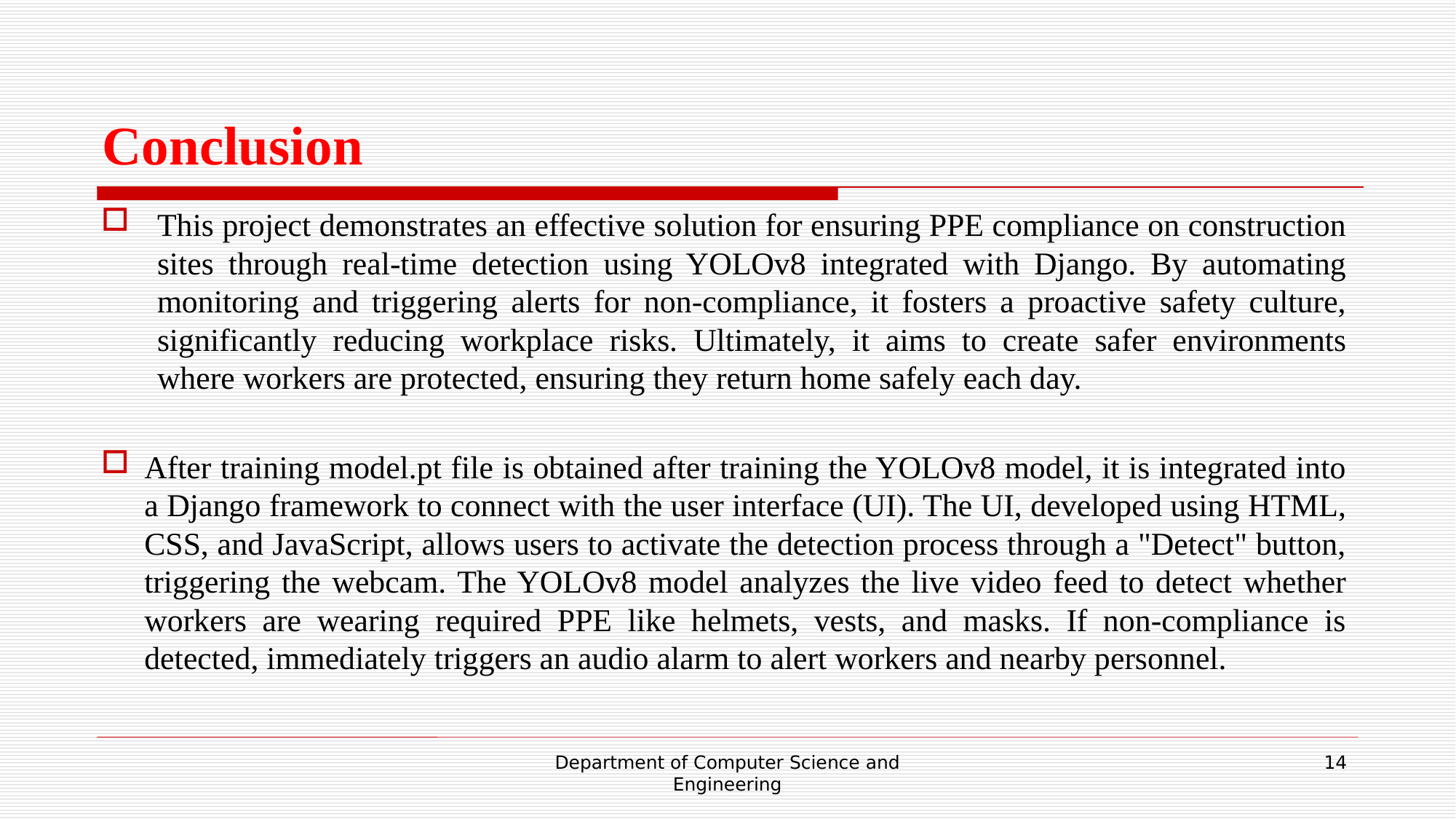

# Conclusion
This project demonstrates an effective solution for ensuring PPE compliance on construction sites through real-time detection using YOLOv8 integrated with Django. By automating monitoring and triggering alerts for non-compliance, it fosters a proactive safety culture, significantly reducing workplace risks. Ultimately, it aims to create safer environments where workers are protected, ensuring they return home safely each day.

After training model.pt file is obtained after training the YOLOv8 model, it is integrated into a Django framework to connect with the user interface (UI). The UI, developed using HTML, CSS, and JavaScript, allows users to activate the detection process through a "Detect" button, triggering the webcam. The YOLOv8 model analyzes the live video feed to detect whether workers are wearing required PPE like helmets, vests, and masks. If non-compliance is detected, immediately triggers an audio alarm to alert workers and nearby personnel.
Department of Computer Science and Engineering
14